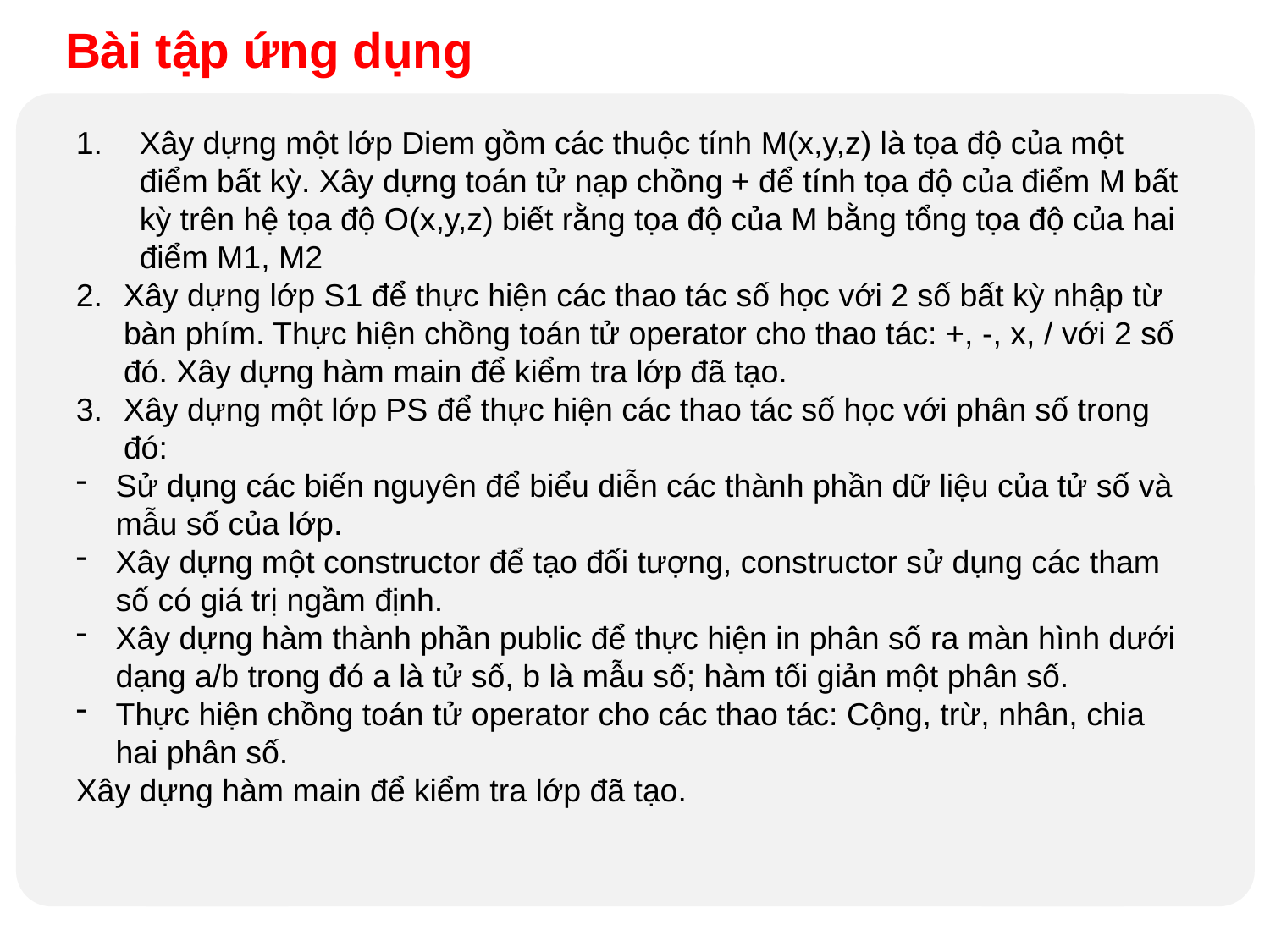

Bài tập ứng dụng

Xây dựng một lớp Diem gồm các thuộc tính M(x,y,z) là tọa độ của một điểm bất kỳ. Xây dựng toán tử nạp chồng + để tính tọa độ của điểm M bất kỳ trên hệ tọa độ O(x,y,z) biết rằng tọa độ của M bằng tổng tọa độ của hai điểm M1, M2
Xây dựng lớp S1 để thực hiện các thao tác số học với 2 số bất kỳ nhập từ bàn phím. Thực hiện chồng toán tử operator cho thao tác: +, -, x, / với 2 số đó. Xây dựng hàm main để kiểm tra lớp đã tạo.
Xây dựng một lớp PS để thực hiện các thao tác số học với phân số trong đó:
Sử dụng các biến nguyên để biểu diễn các thành phần dữ liệu của tử số và mẫu số của lớp.
Xây dựng một constructor để tạo đối tượng, constructor sử dụng các tham số có giá trị ngầm định.
Xây dựng hàm thành phần public để thực hiện in phân số ra màn hình dưới dạng a/b trong đó a là tử số, b là mẫu số; hàm tối giản một phân số.
Thực hiện chồng toán tử operator cho các thao tác: Cộng, trừ, nhân, chia hai phân số.
Xây dựng hàm main để kiểm tra lớp đã tạo.
Design by Minh An